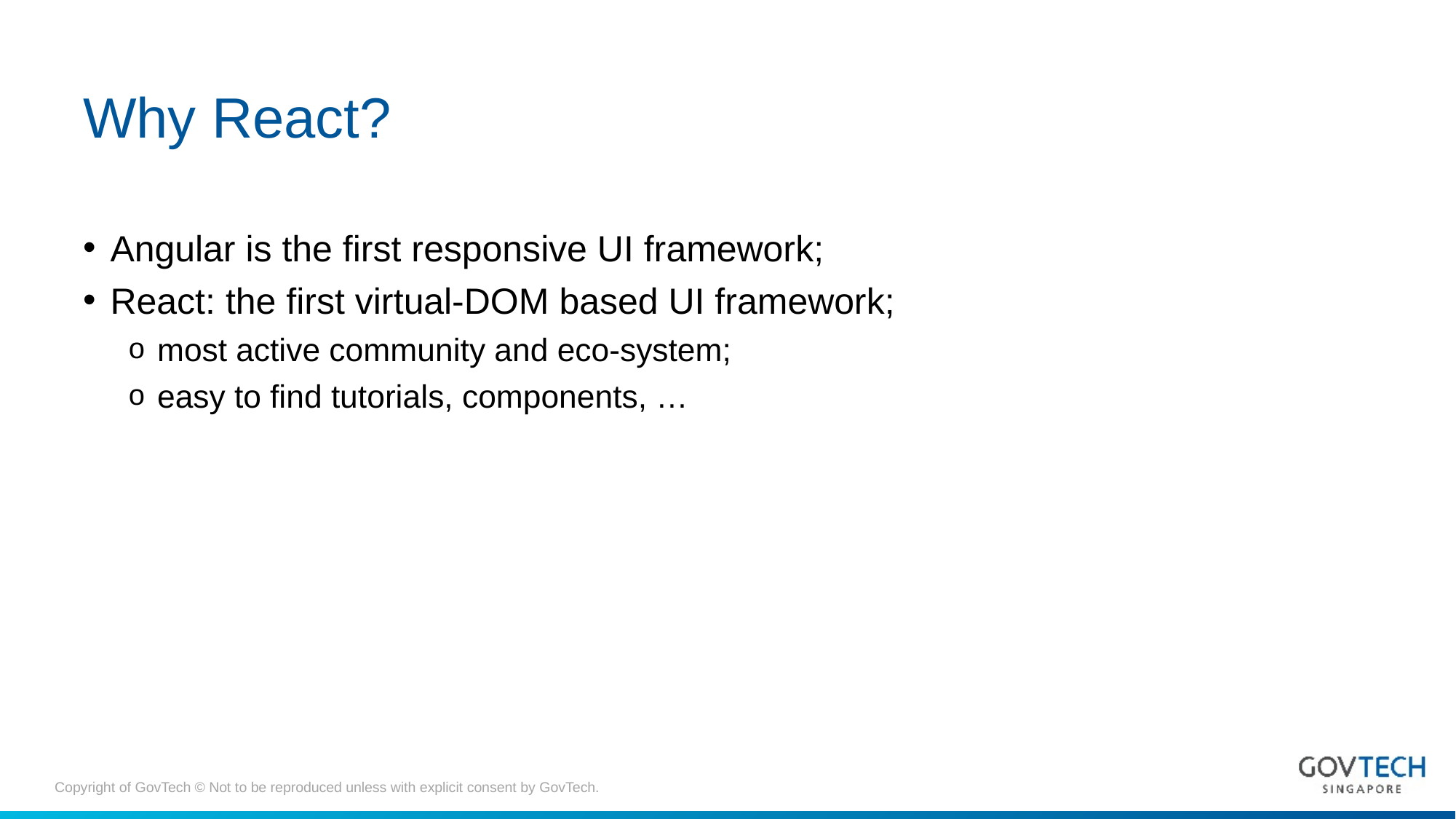

# Why React?
Angular is the first responsive UI framework;
React: the first virtual-DOM based UI framework;
most active community and eco-system;
easy to find tutorials, components, …